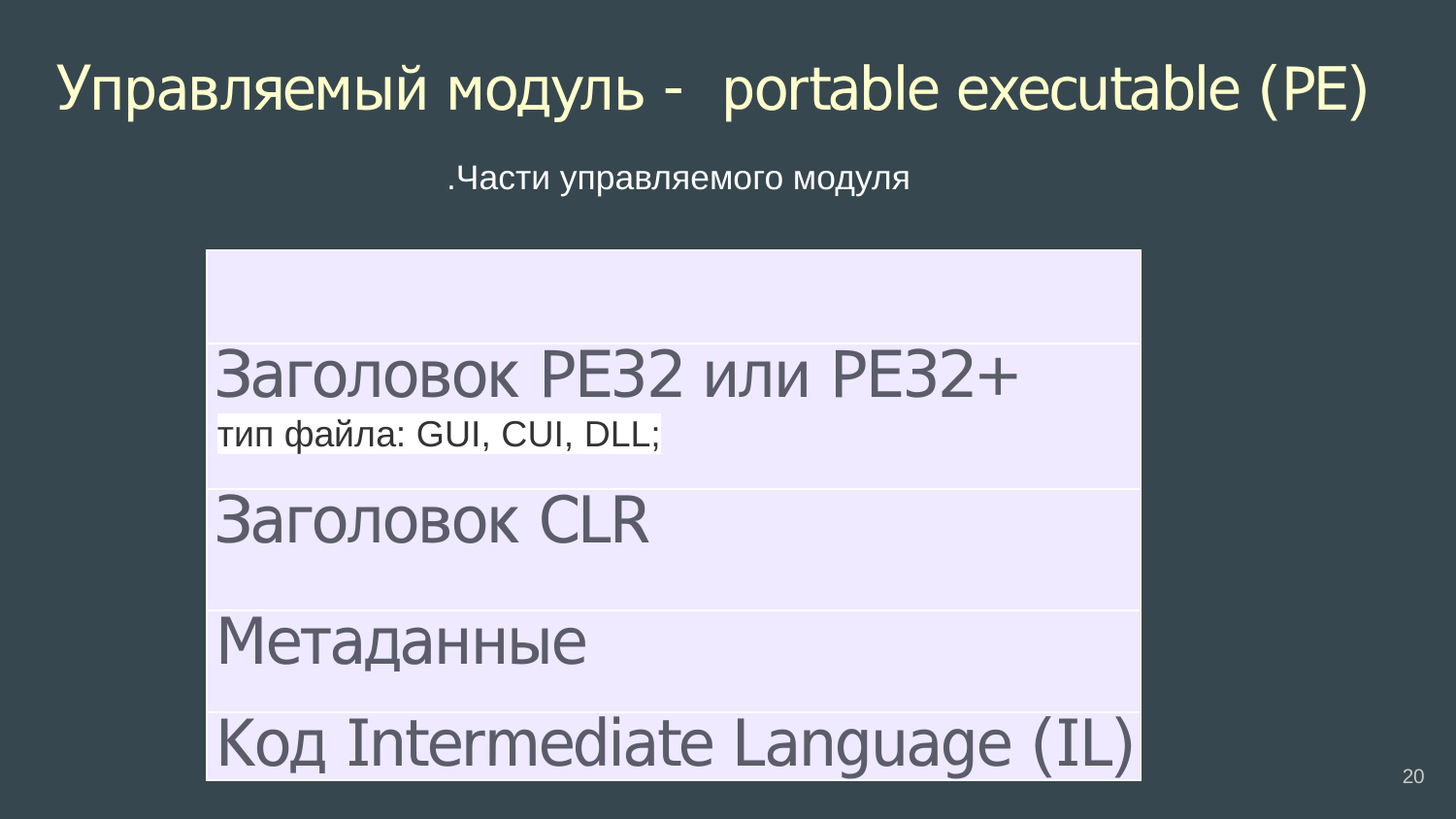

# Управляемый модуль -  portable executable (PE)

.Части управляемого модуля

|  |
| --- |
| Заголовок PE32 или PE32+ тип файла: GUI, CUI, DLL; |
| Заголовок CLR |
| Метаданные |
| Код Intermediate Language (IL) |
20